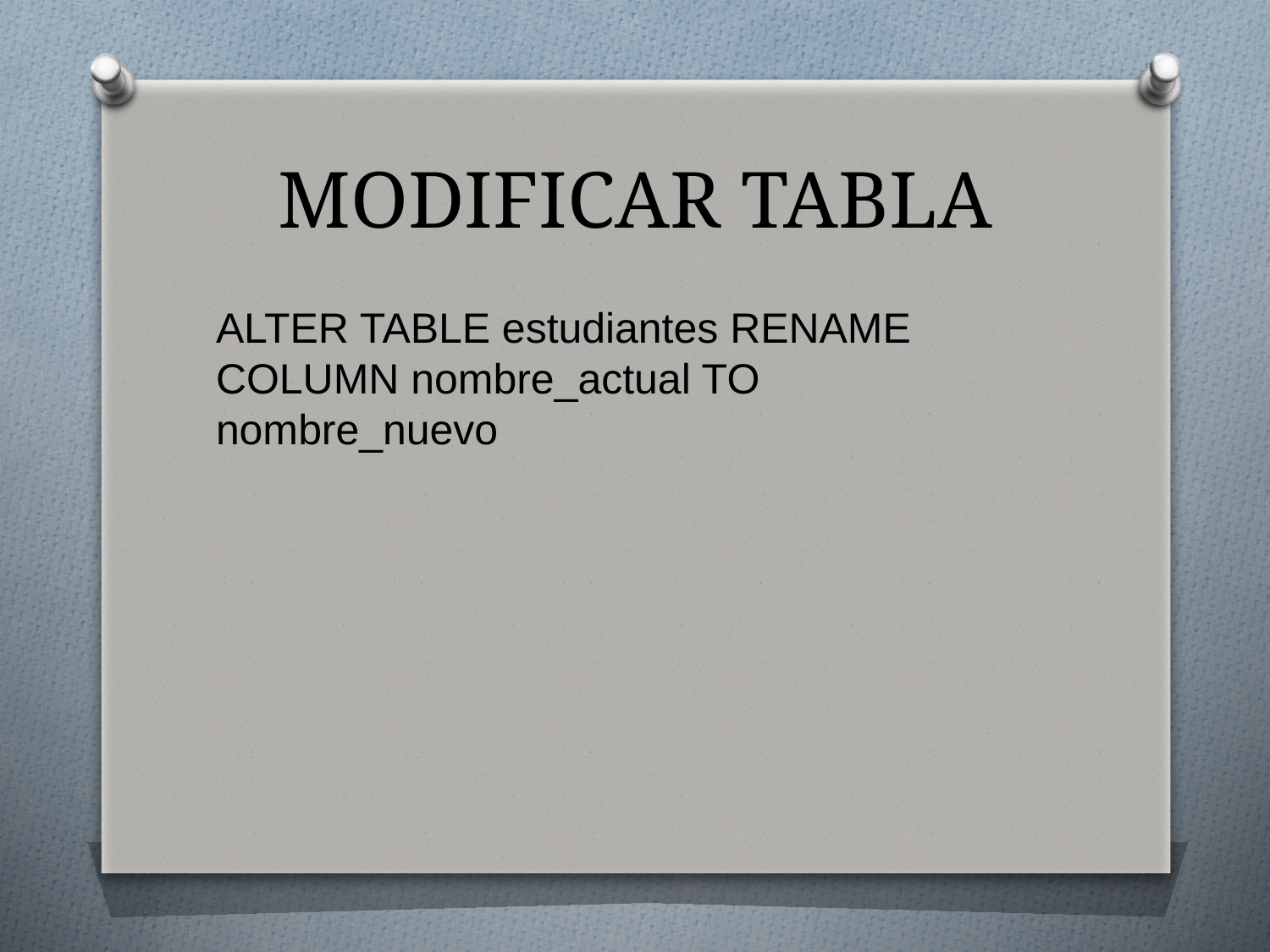

# MODIFICAR TABLA
ALTER TABLE estudiantes RENAME COLUMN nombre_actual TO nombre_nuevo